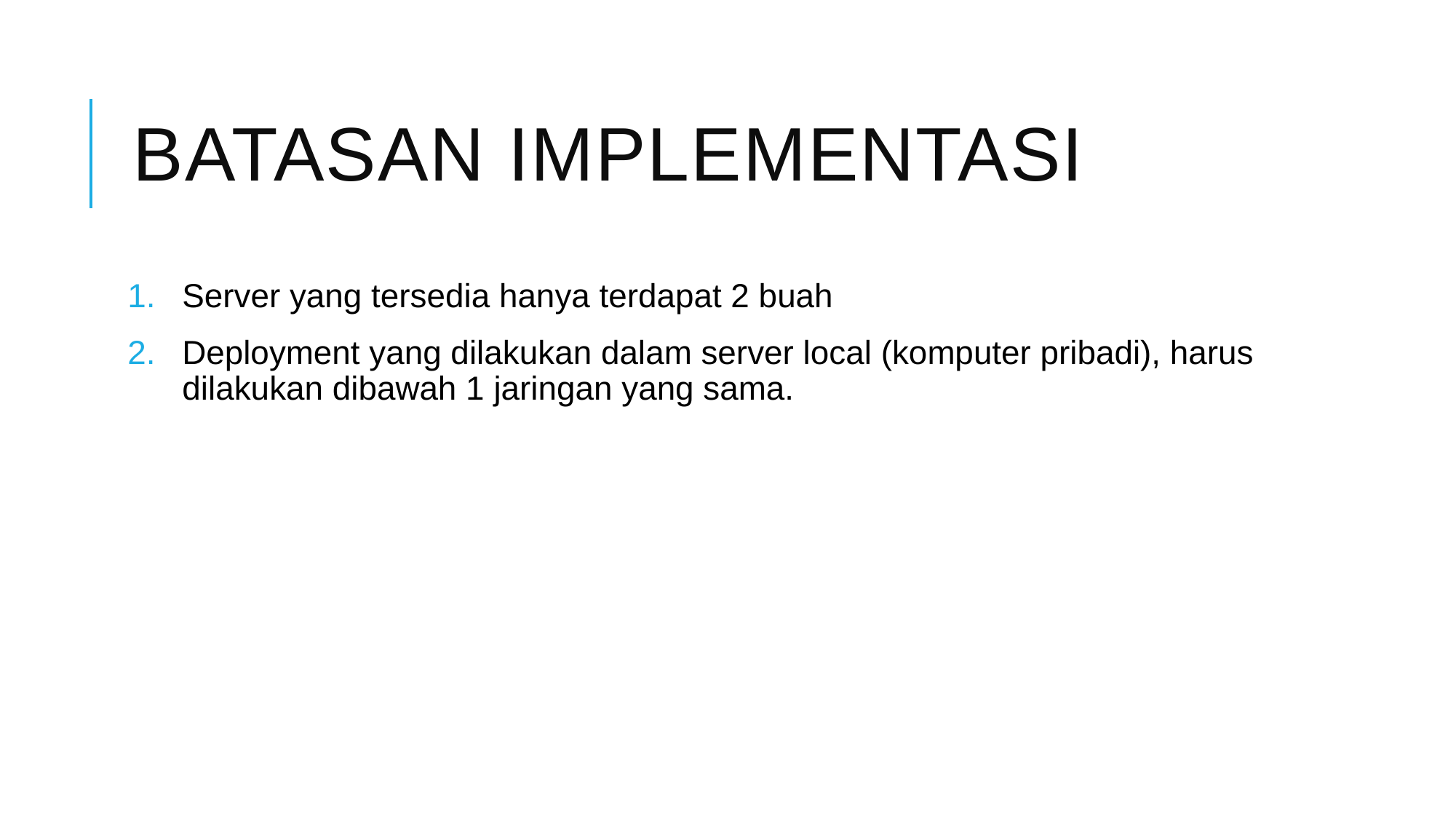

# Batasan implementasi
Server yang tersedia hanya terdapat 2 buah
Deployment yang dilakukan dalam server local (komputer pribadi), harus dilakukan dibawah 1 jaringan yang sama.